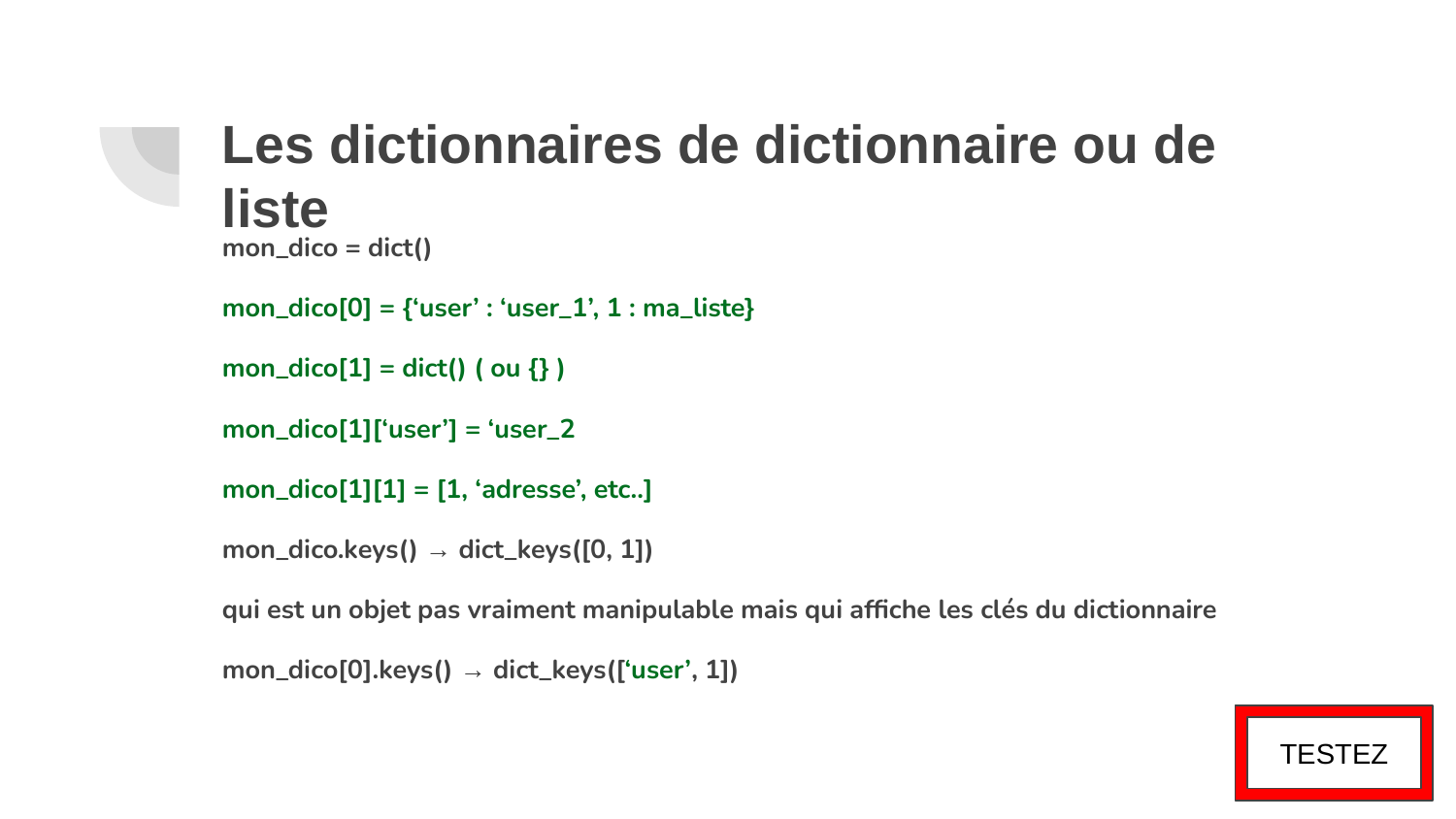

# Les dictionnaires de dictionnaire ou de liste
mon_dico = dict()
mon_dico[0] = {‘user’ : ‘user_1’, 1 : ma_liste}
mon_dico[1] = dict() ( ou {} )
mon_dico[1][‘user’] = ‘user_2
mon_dico[1][1] = [1, ‘adresse’, etc..]
mon_dico.keys() → dict_keys([0, 1])
qui est un objet pas vraiment manipulable mais qui affiche les clés du dictionnaire
mon_dico[0].keys() → dict_keys([‘user’, 1])
TESTEZ